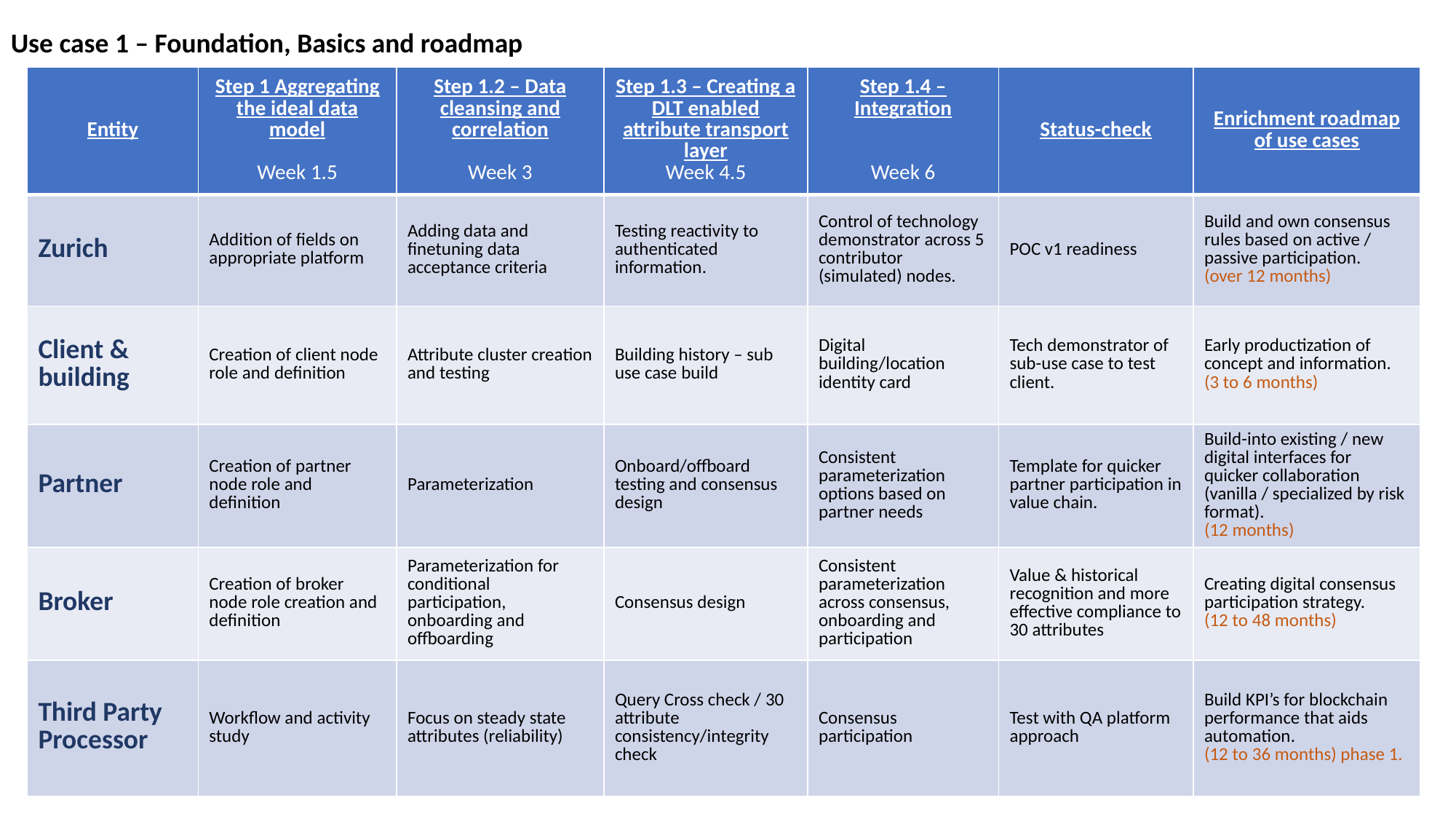

Use case 1 – Foundation, Basics and roadmap
| Entity | Step 1 Aggregating the ideal data model Week 1.5 | Step 1.2 – Data cleansing and correlation Week 3 | Step 1.3 – Creating a DLT enabled attribute transport layer Week 4.5 | Step 1.4 – Integration Week 6 | Status-check | Enrichment roadmap of use cases |
| --- | --- | --- | --- | --- | --- | --- |
| Zurich | Addition of fields on appropriate platform | Adding data and finetuning data acceptance criteria | Testing reactivity to authenticated information. | Control of technology demonstrator across 5 contributor (simulated) nodes. | POC v1 readiness | Build and own consensus rules based on active / passive participation. (over 12 months) |
| Client & building | Creation of client node role and definition | Attribute cluster creation and testing | Building history – sub use case build | Digital building/location identity card | Tech demonstrator of sub-use case to test client. | Early productization of concept and information. (3 to 6 months) |
| Partner | Creation of partner node role and definition | Parameterization | Onboard/offboard testing and consensus design | Consistent parameterization options based on partner needs | Template for quicker partner participation in value chain. | Build-into existing / new digital interfaces for quicker collaboration (vanilla / specialized by risk format). (12 months) |
| Broker | Creation of broker node role creation and definition | Parameterization for conditional participation, onboarding and offboarding | Consensus design | Consistent parameterization across consensus, onboarding and participation | Value & historical recognition and more effective compliance to 30 attributes | Creating digital consensus participation strategy. (12 to 48 months) |
| Third Party Processor | Workflow and activity study | Focus on steady state attributes (reliability) | Query Cross check / 30 attribute consistency/integrity check | Consensus participation | Test with QA platform approach | Build KPI’s for blockchain performance that aids automation. (12 to 36 months) phase 1. |